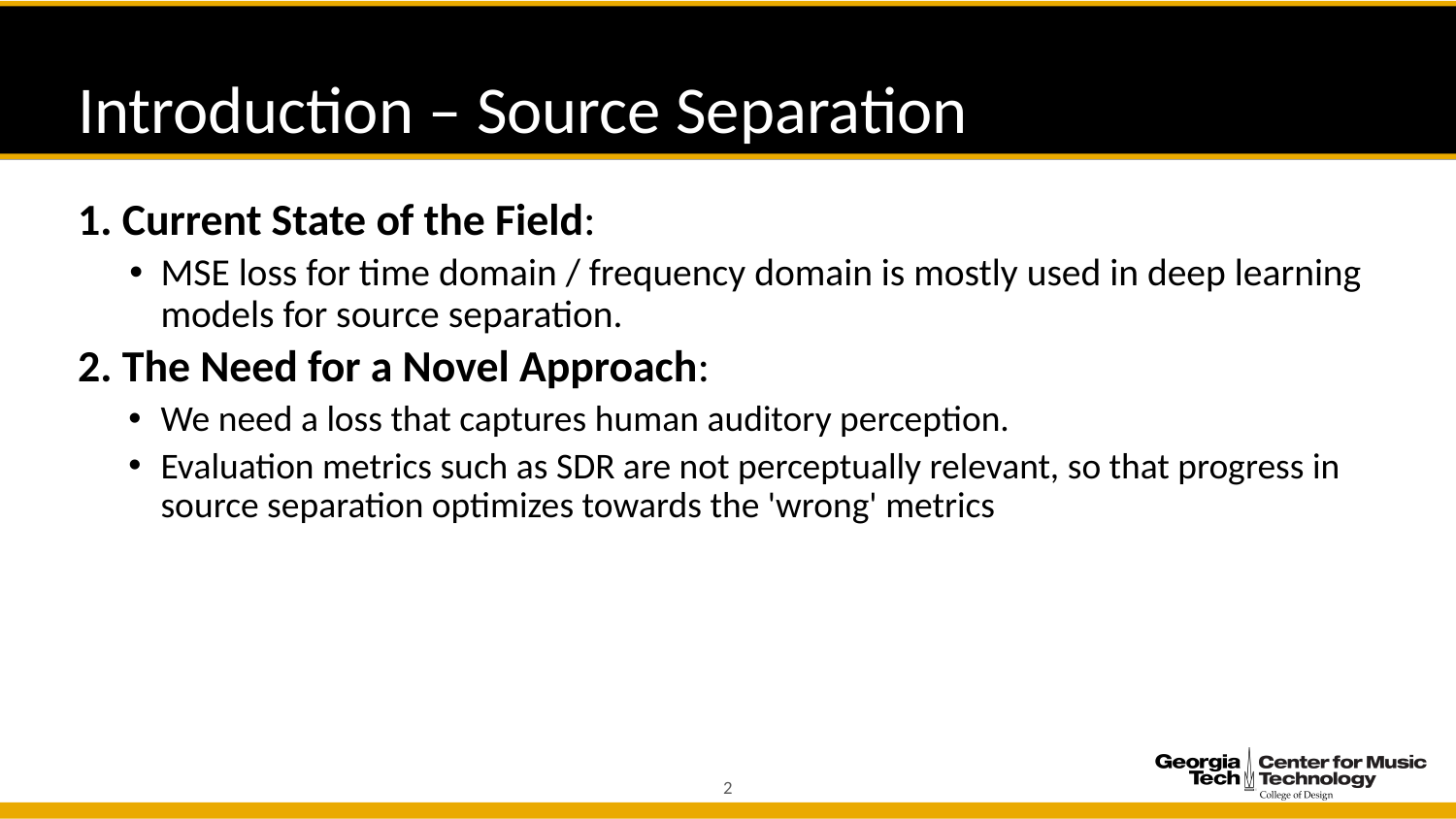

# Introduction – Source Separation
1. Current State of the Field:
MSE loss for time domain / frequency domain is mostly used in deep learning models for source separation.
2. The Need for a Novel Approach:
We need a loss that captures human auditory perception.
Evaluation metrics such as SDR are not perceptually relevant, so that progress in source separation optimizes towards the 'wrong' metrics